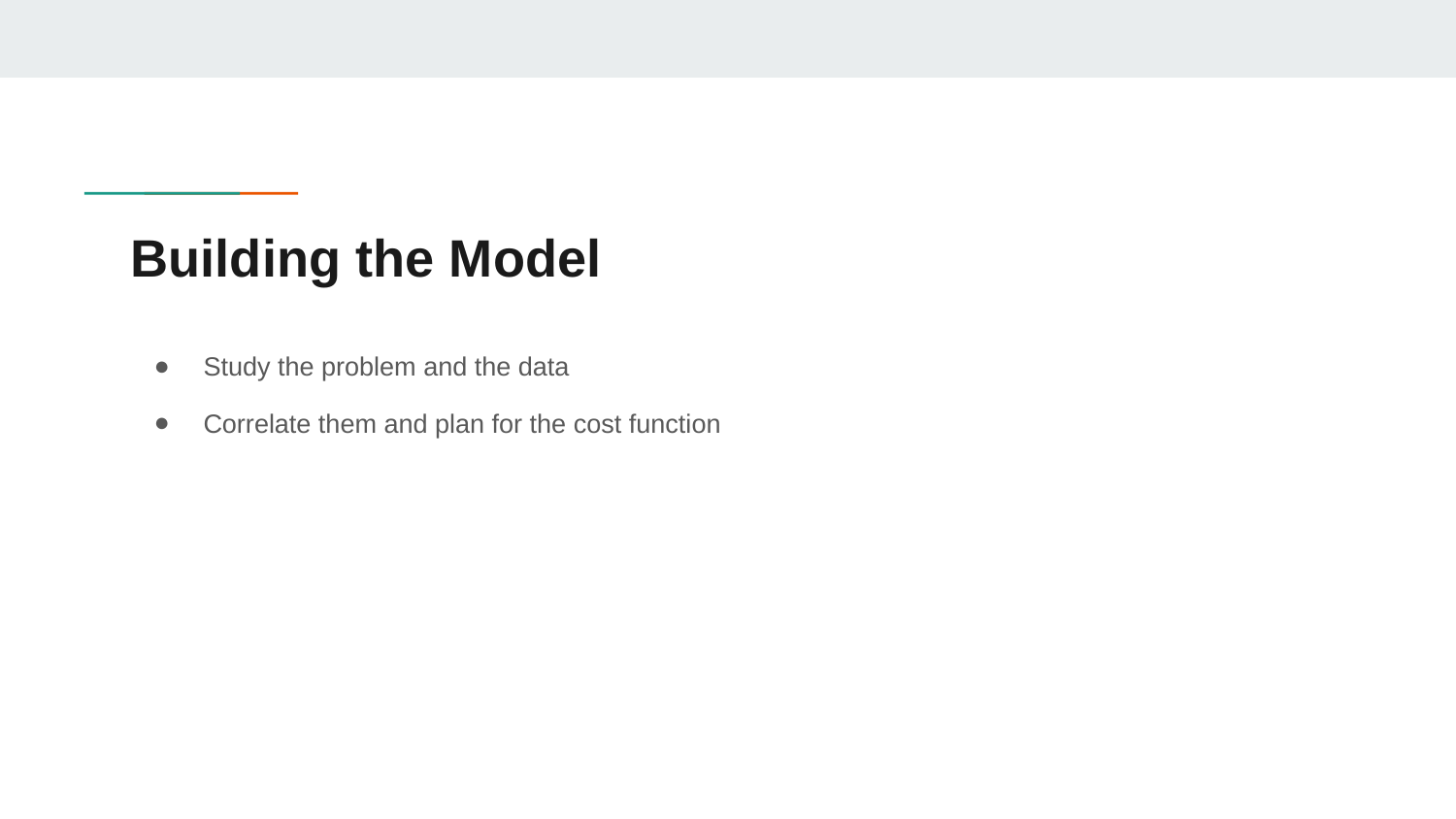

# Building the Model
Study the problem and the data
Correlate them and plan for the cost function